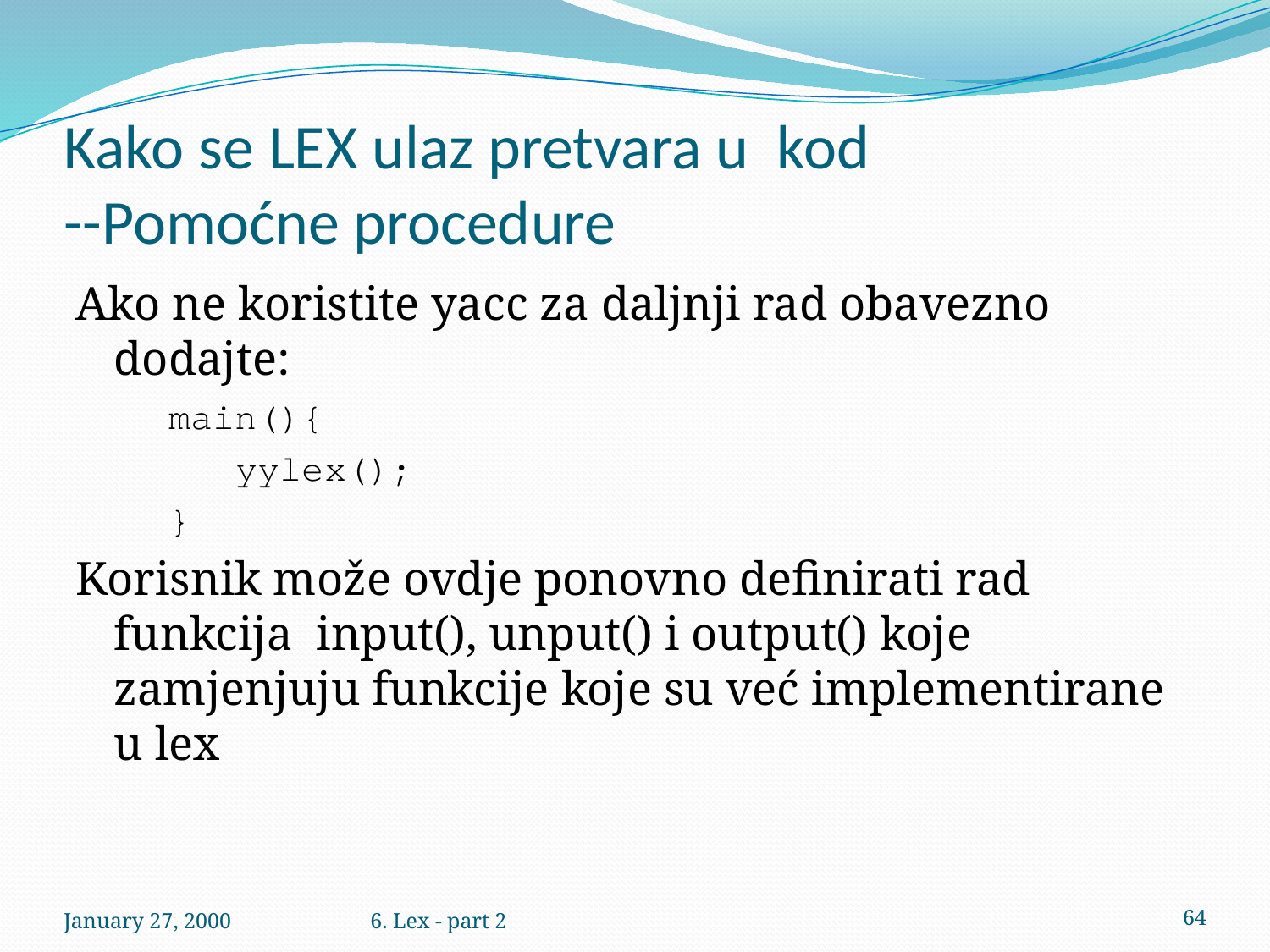

# Kako se LEX ulaz pretvara u  kod --Pomoćne procedure
Ako ne koristite yacc za daljnji rad obavezno dodajte:
main(){
   yylex();
}
Korisnik može ovdje ponovno definirati rad funkcija  input(), unput() i output() koje zamjenjuju funkcije koje su već implementirane u lex
January 27, 2000
6. Lex - part 2
64